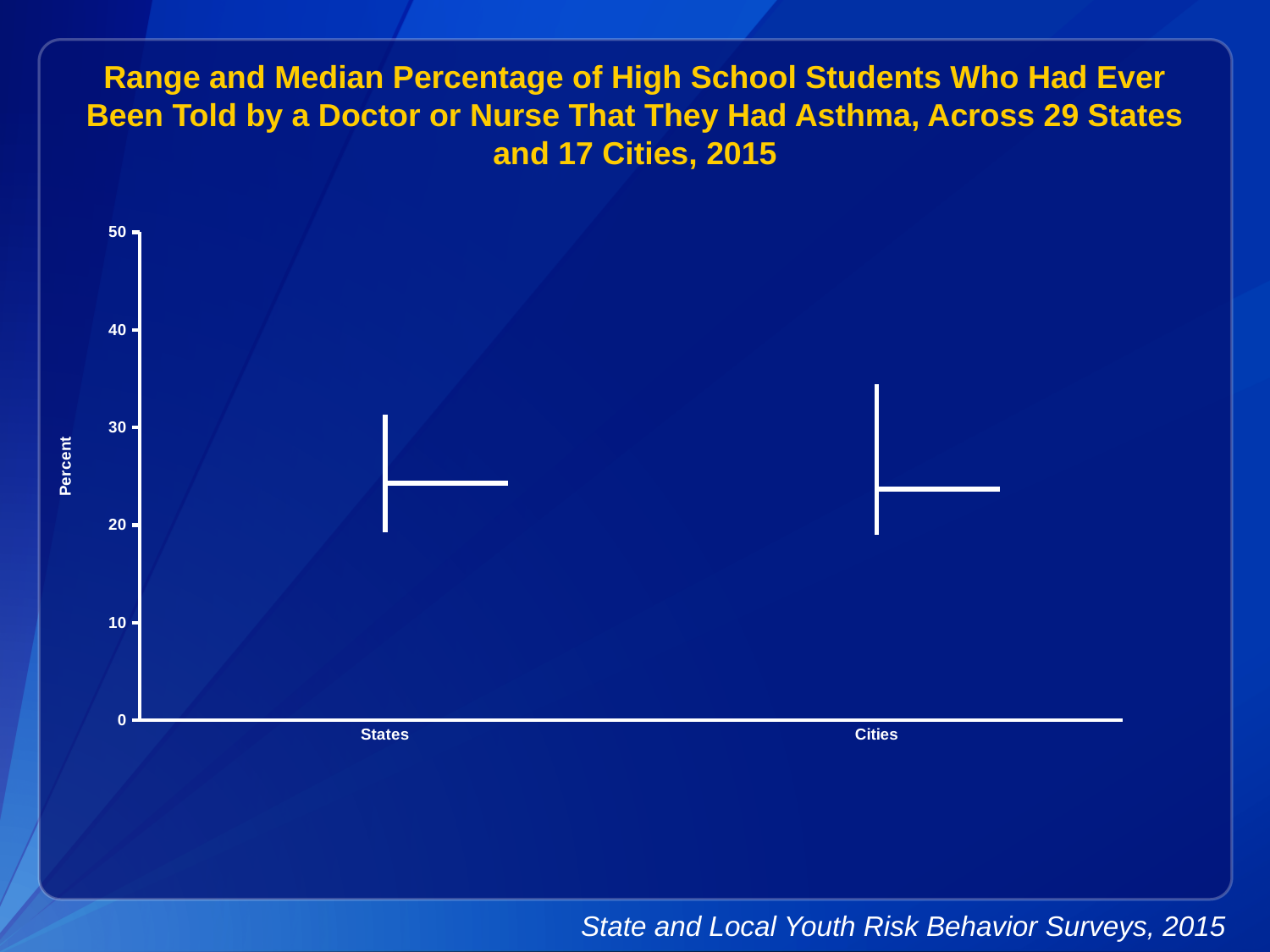

Range and Median Percentage of High School Students Who Had Ever Been Told by a Doctor or Nurse That They Had Asthma, Across 29 States and 17 Cities, 2015

[unsupported chart]

State and Local Youth Risk Behavior Surveys, 2015